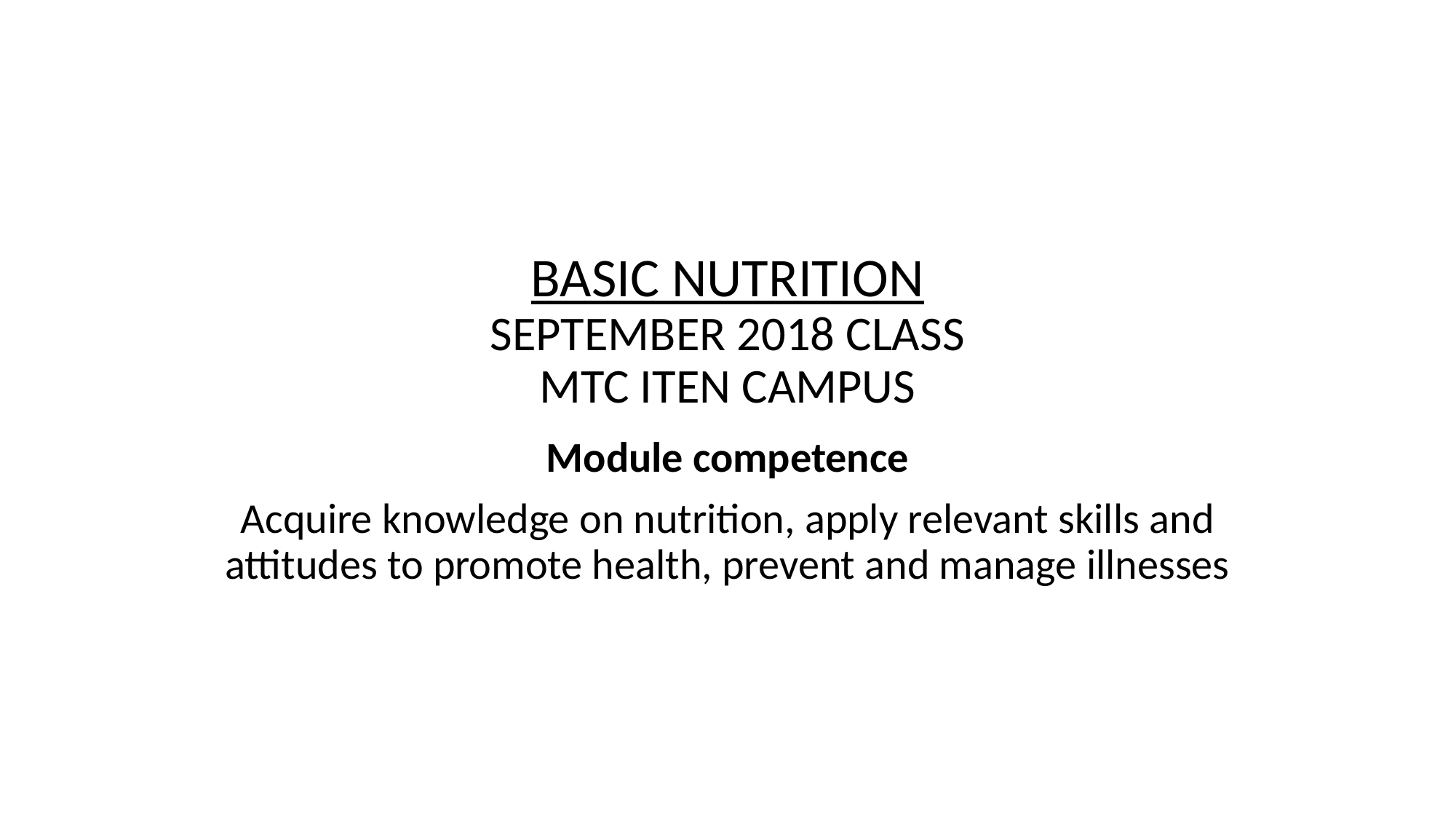

# BASIC NUTRITION SEPTEMBER 2018 CLASS MTC ITEN CAMPUS
Module competence
Acquire knowledge on nutrition, apply relevant skills and attitudes to promote health, prevent and manage illnesses